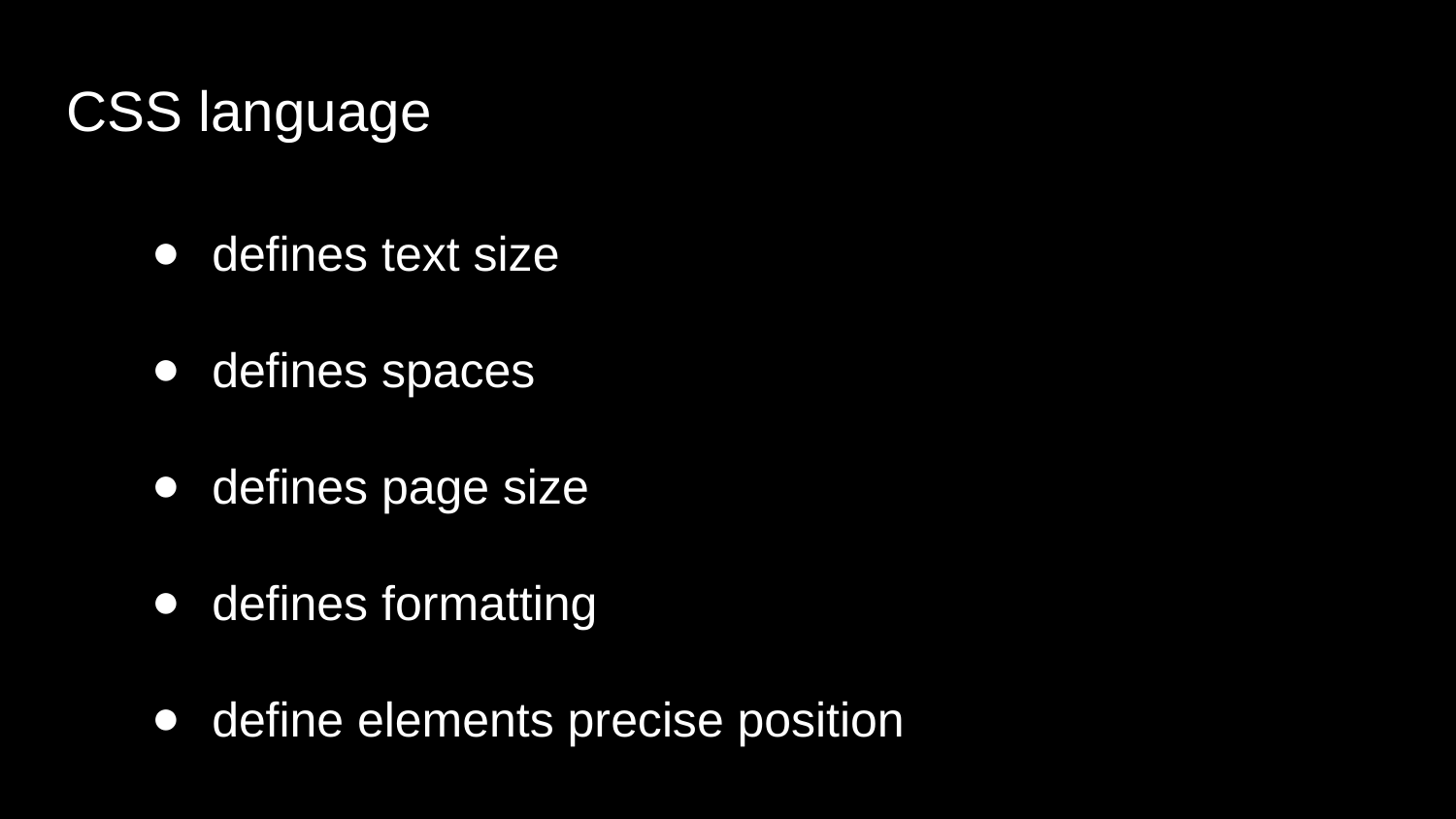

CSS language
defines text size

defines spaces

defines page size

defines formatting

define elements precise position